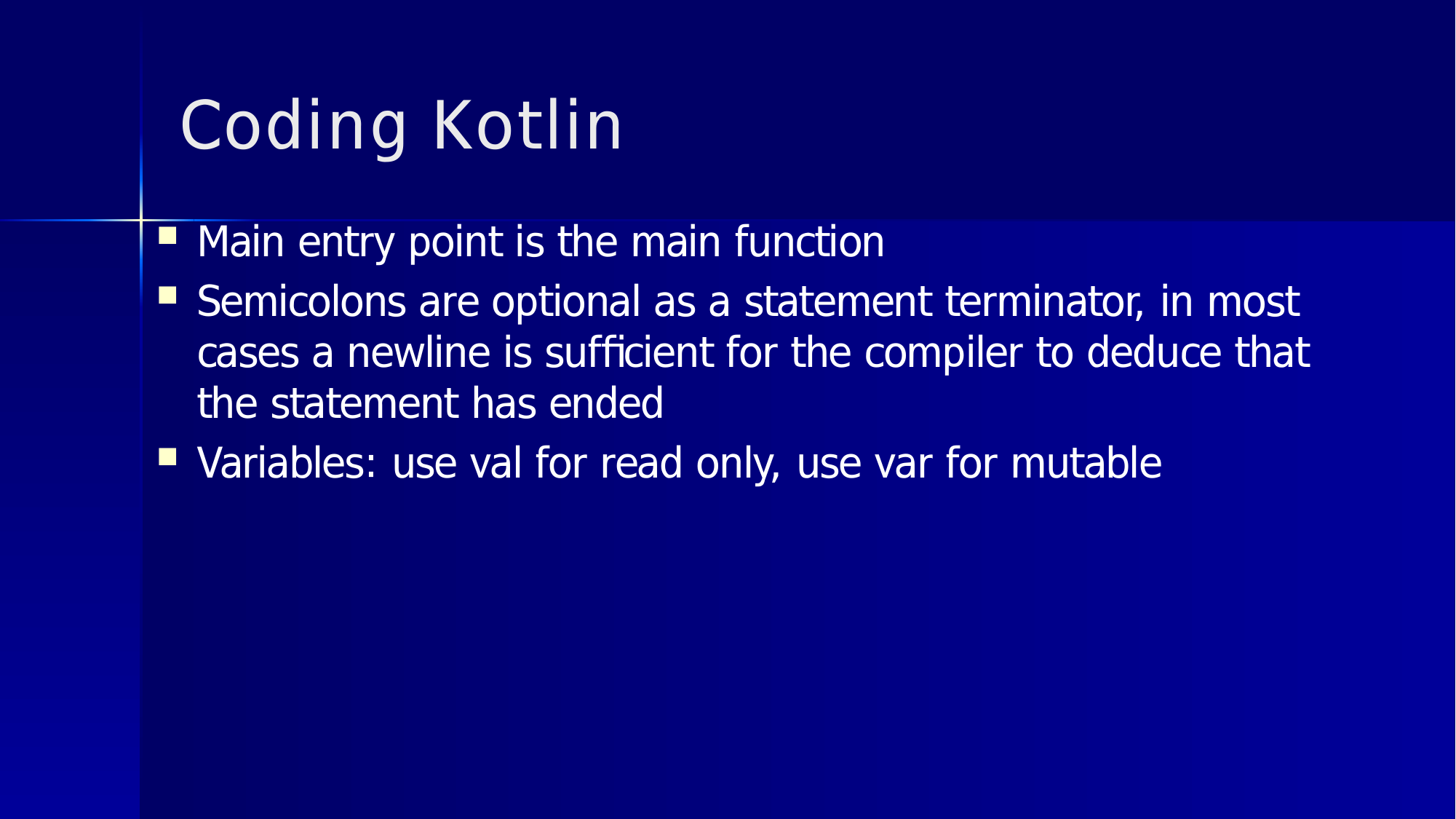

# Coding Kotlin
Main entry point is the main function
Semicolons are optional as a statement terminator, in most cases a newline is sufficient for the compiler to deduce that the statement has ended
Variables: use val for read only, use var for mutable